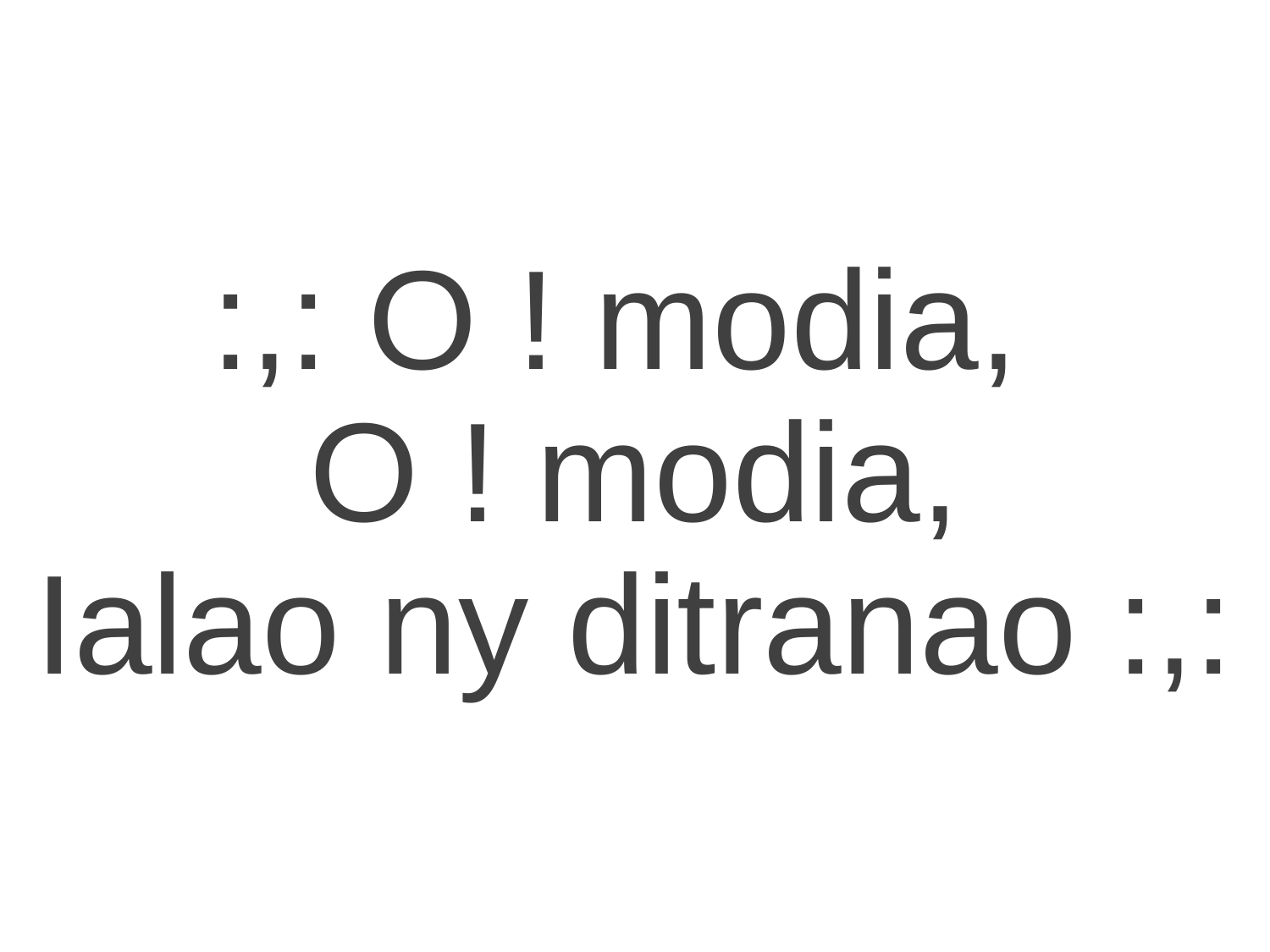

:,: O ! modia,
O ! modia,
Ialao ny ditranao :,: